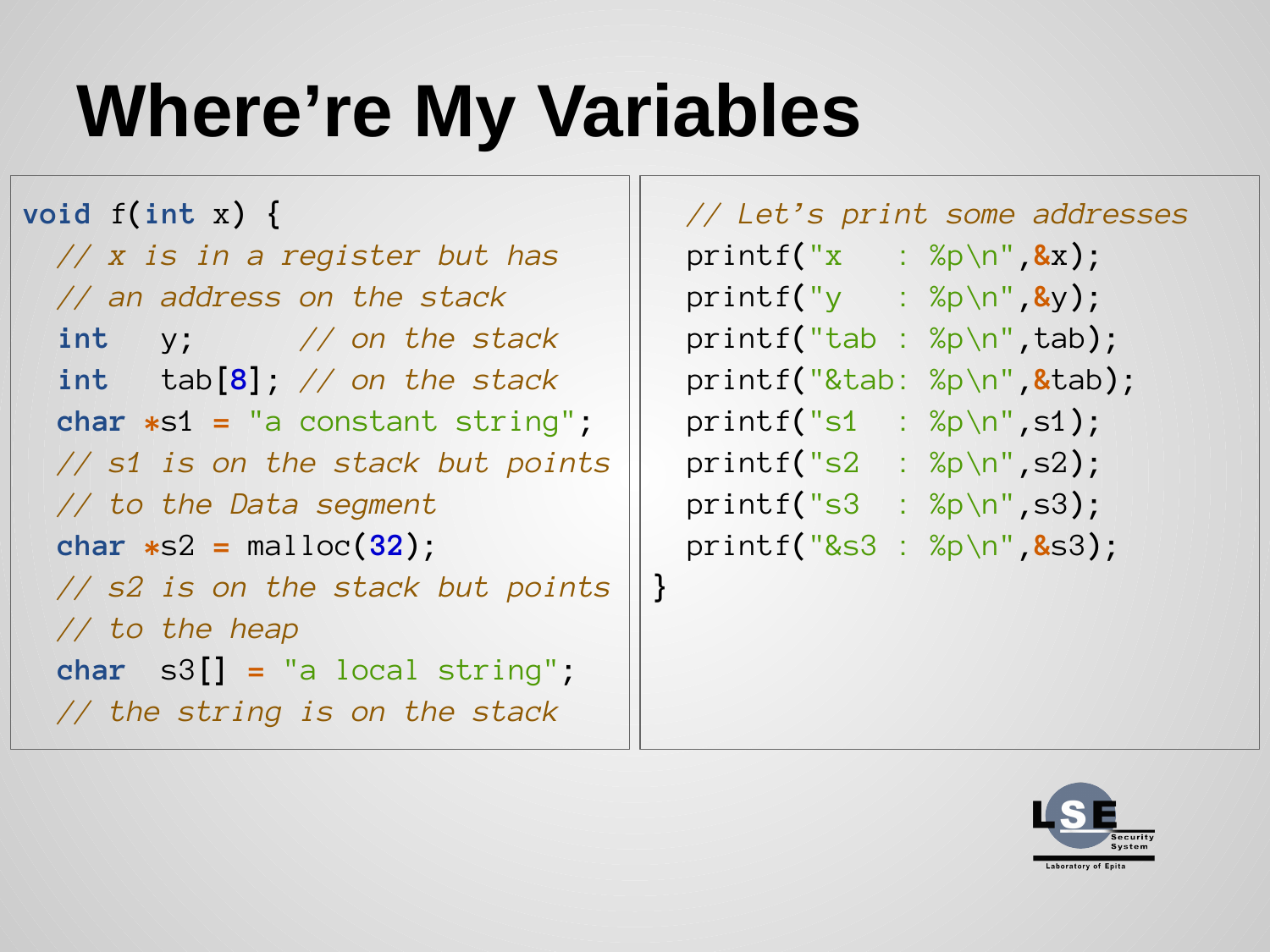

# Where’re My Variables
void f(int x) {
  // x is in a register but has
  // an address on the stack
  int   y;      // on the stack
  int   tab[8]; // on the stack
  char *s1 = "a constant string";
  // s1 is on the stack but points
  // to the Data segment
  char *s2 = malloc(32);
  // s2 is on the stack but points
  // to the heap
  char  s3[] = "a local string";
  // the string is on the stack
  // Let’s print some addresses
  printf("x   : %p\n",&x);
  printf("y   : %p\n",&y);
  printf("tab : %p\n",tab);
  printf("&tab: %p\n",&tab);
  printf("s1  : %p\n",s1);
  printf("s2  : %p\n",s2);
  printf("s3  : %p\n",s3);
  printf("&s3 : %p\n",&s3);
}